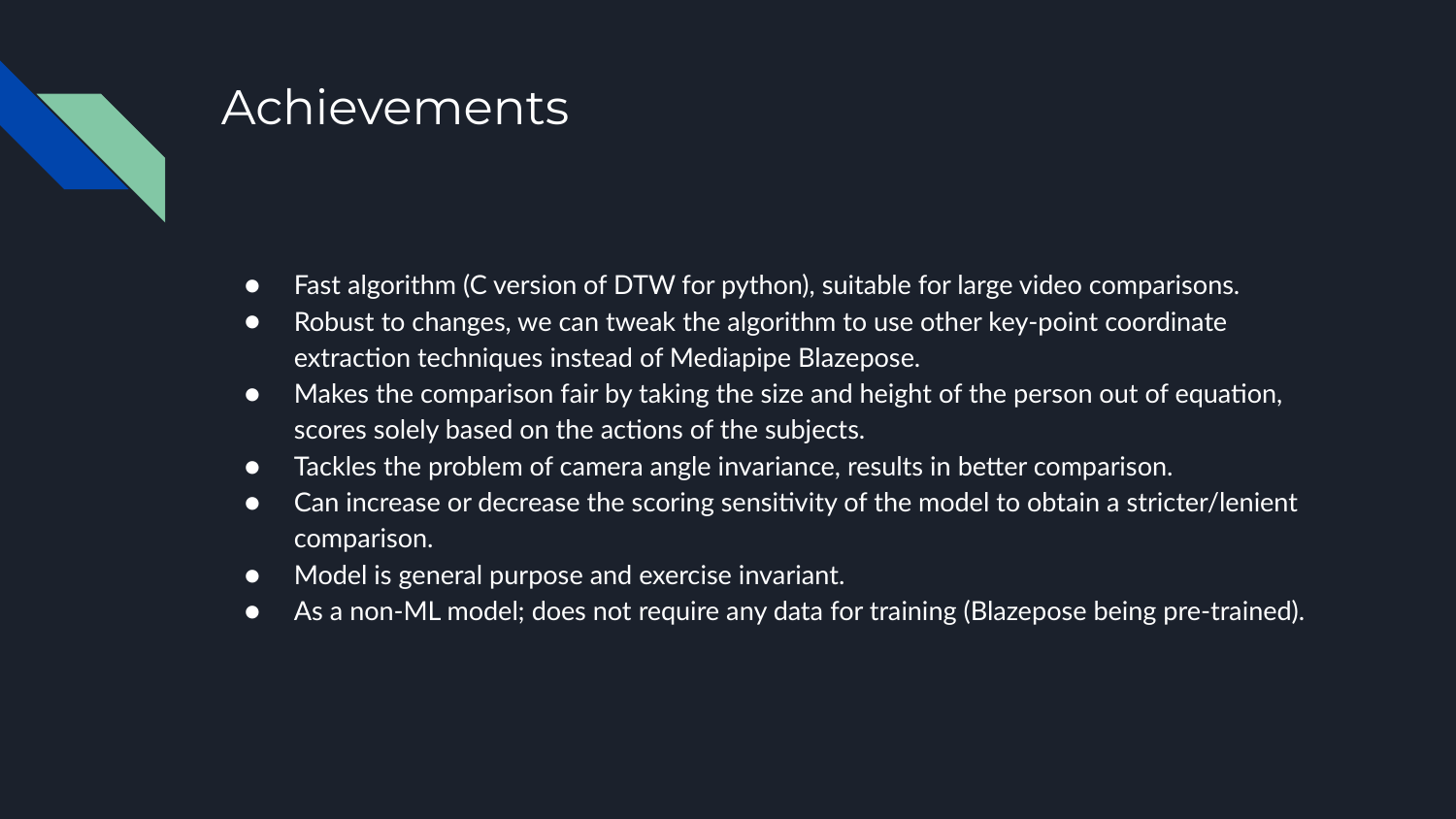

# Achievements
Fast algorithm (C version of DTW for python), suitable for large video comparisons.
Robust to changes, we can tweak the algorithm to use other key-point coordinate extraction techniques instead of Mediapipe Blazepose.
Makes the comparison fair by taking the size and height of the person out of equation, scores solely based on the actions of the subjects.
Tackles the problem of camera angle invariance, results in better comparison.
Can increase or decrease the scoring sensitivity of the model to obtain a stricter/lenient comparison.
Model is general purpose and exercise invariant.
As a non-ML model; does not require any data for training (Blazepose being pre-trained).